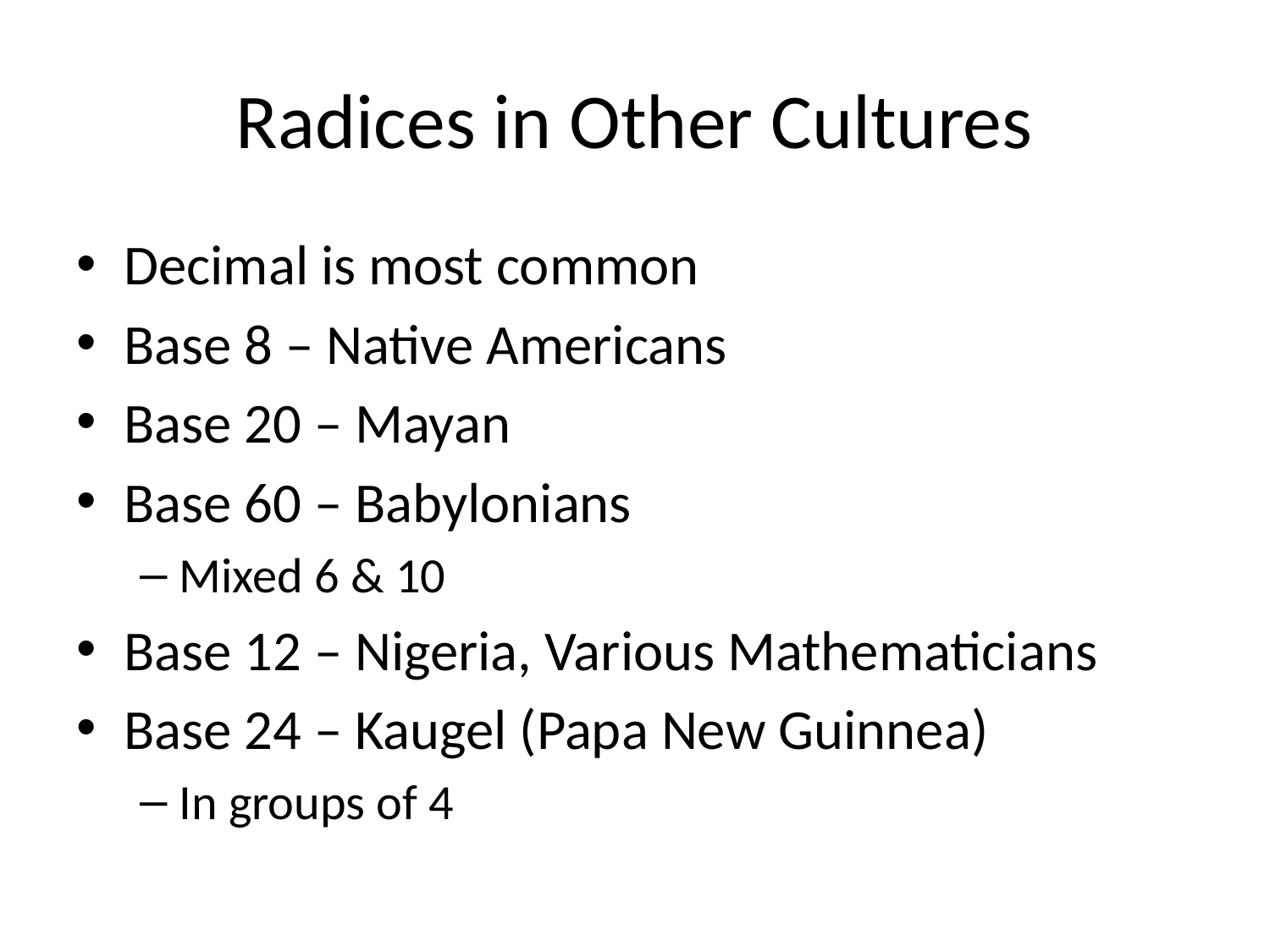

# Radices in Other Cultures
Decimal is most common
Base 8 – Native Americans
Base 20 – Mayan
Base 60 – Babylonians
Mixed 6 & 10
Base 12 – Nigeria, Various Mathematicians
Base 24 – Kaugel (Papa New Guinnea)
In groups of 4